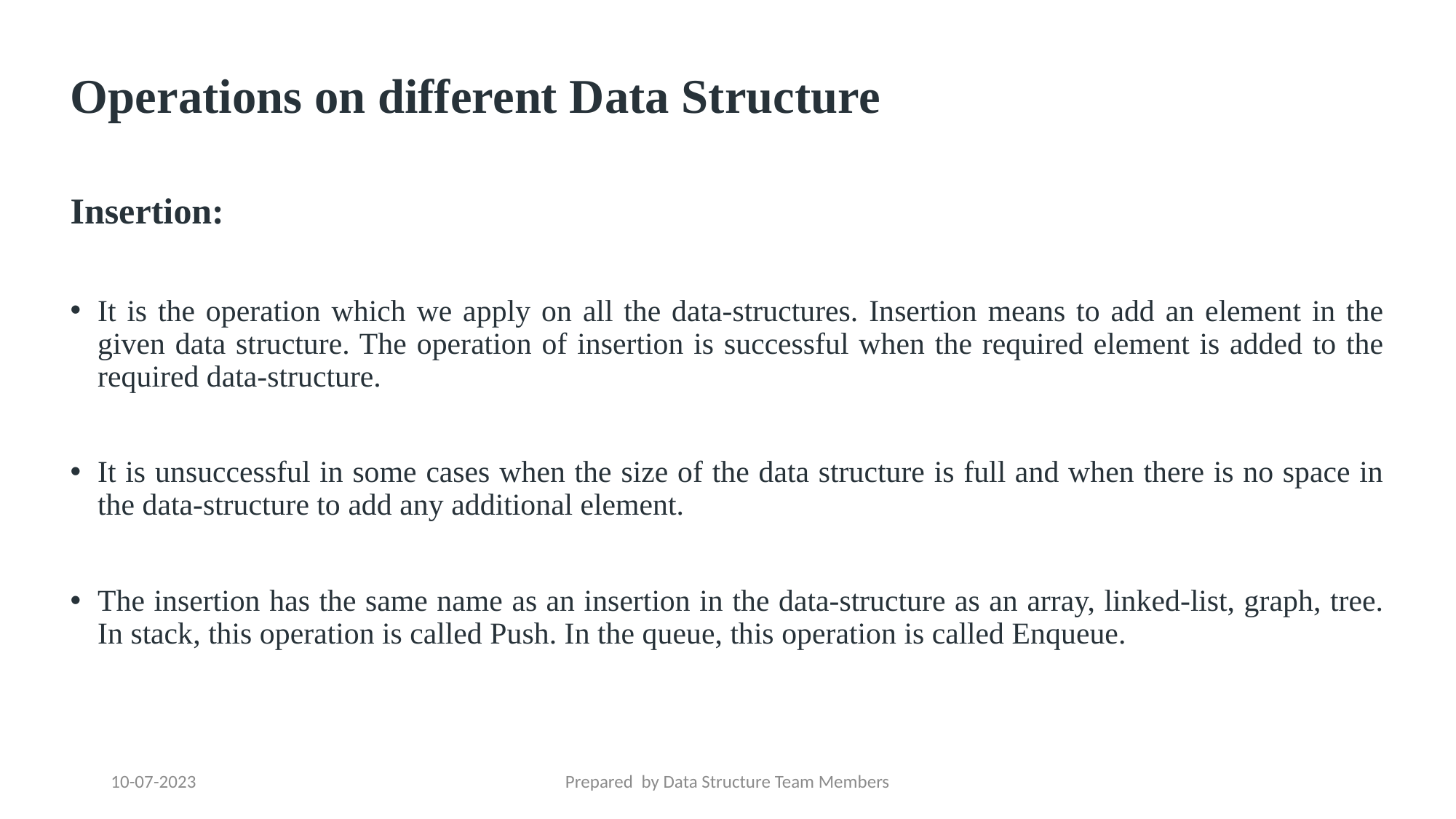

# Operations on different Data Structure

Insertion:

It is the operation which we apply on all the data-structures. Insertion means to add an element in the given data structure. The operation of insertion is successful when the required element is added to the required data-structure.

It is unsuccessful in some cases when the size of the data structure is full and when there is no space in the data-structure to add any additional element.

The insertion has the same name as an insertion in the data-structure as an array, linked-list, graph, tree. In stack, this operation is called Push. In the queue, this operation is called Enqueue.
10-07-2023
Prepared  by Data Structure Team Members